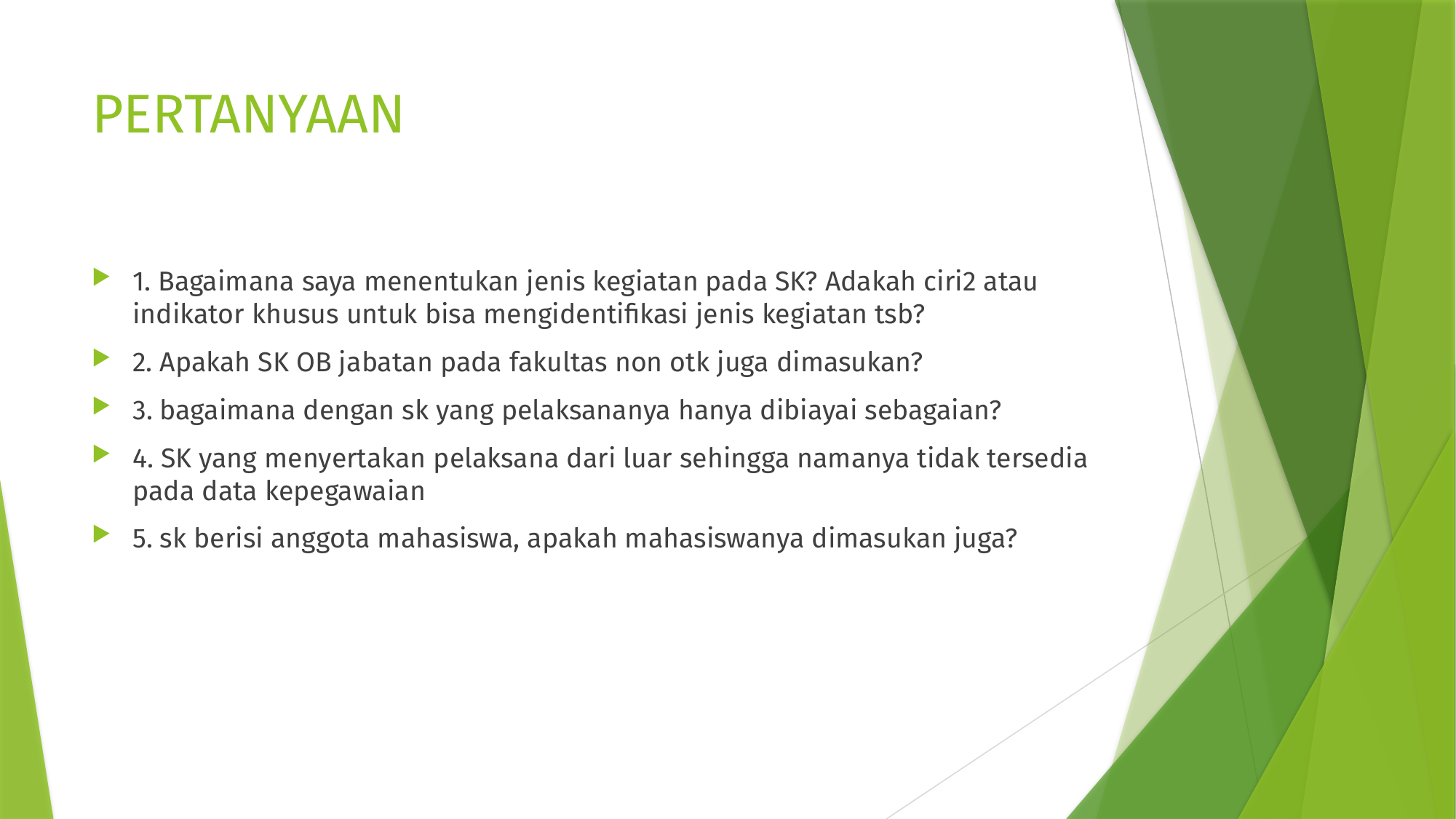

# PERTANYAAN
1. Bagaimana saya menentukan jenis kegiatan pada SK? Adakah ciri2 atau indikator khusus untuk bisa mengidentifikasi jenis kegiatan tsb?
2. Apakah SK OB jabatan pada fakultas non otk juga dimasukan?
3. bagaimana dengan sk yang pelaksananya hanya dibiayai sebagaian?
4. SK yang menyertakan pelaksana dari luar sehingga namanya tidak tersedia pada data kepegawaian
5. sk berisi anggota mahasiswa, apakah mahasiswanya dimasukan juga?